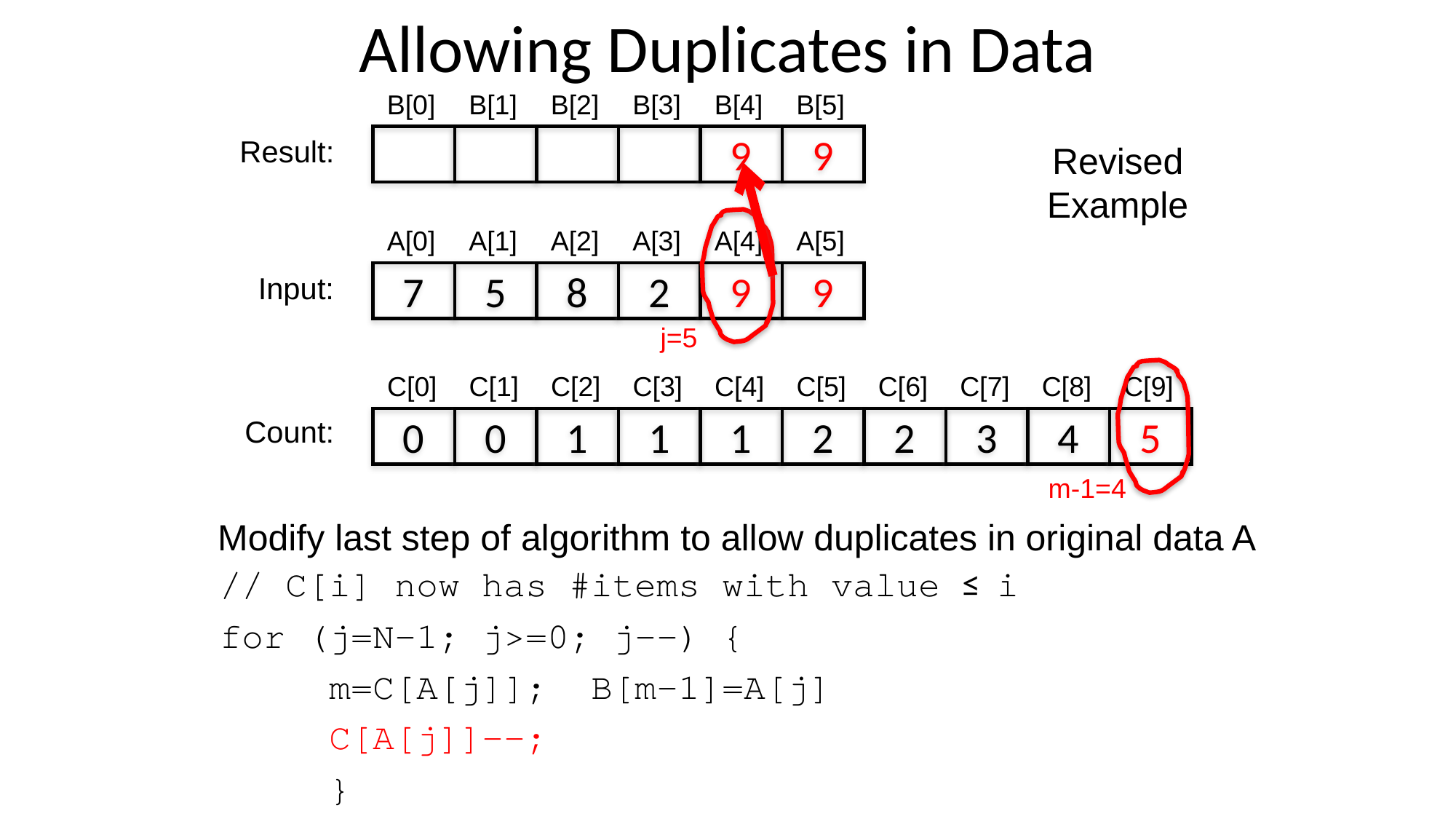

# Allowing Duplicates in Data
B[0]
B[1]
B[2]
B[3]
B[4]
B[5]

9
9
Result:
Revised Example

j=5
A[0]
A[1]
A[2]
A[3]
A[4]
A[5]
7
5
8
2
9
9
Input:

m-1=4
C[0]
C[1]
C[2]
C[3]
C[4]
C[5]
C[6]
C[7]
C[8]
C[9]
Count:
0
0
1
1
1
2
2
3
4
5
Modify last step of algorithm to allow duplicates in original data A
// C[i] now has #items with value ≤  i
for (j=N-1; j>=0; j--) {
	m=C[A[j]];  B[m-1]=A[j]
	C[A[j]]--;
	}